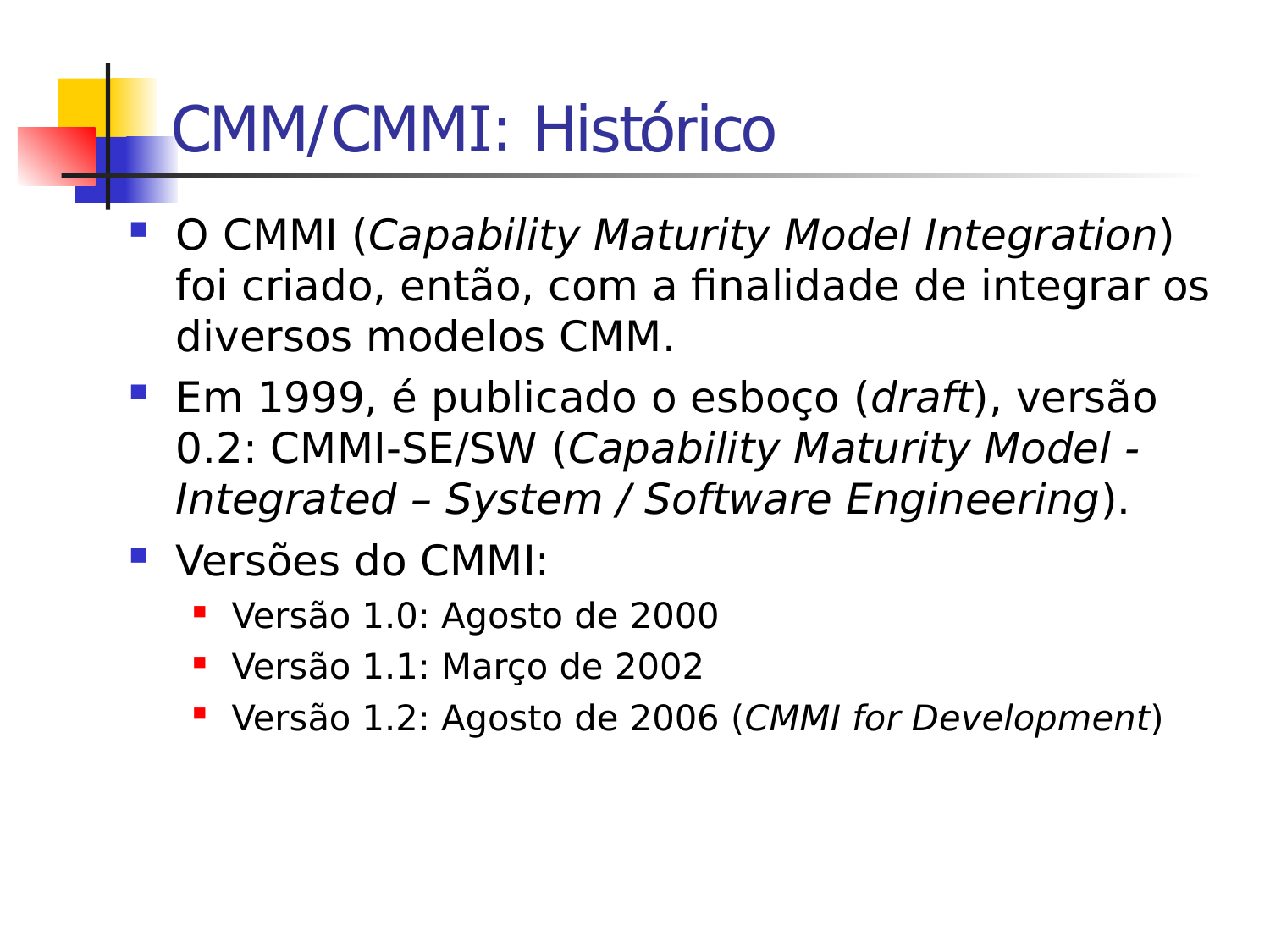

CMM/CMMI: Histórico
O CMMI (Capability Maturity Model Integration) foi criado, então, com a finalidade de integrar os diversos modelos CMM.
Em 1999, é publicado o esboço (draft), versão 0.2: CMMI-SE/SW (Capability Maturity Model -Integrated – System / Software Engineering).
Versões do CMMI:
Versão 1.0: Agosto de 2000
Versão 1.1: Março de 2002
Versão 1.2: Agosto de 2006 (CMMI for Development)